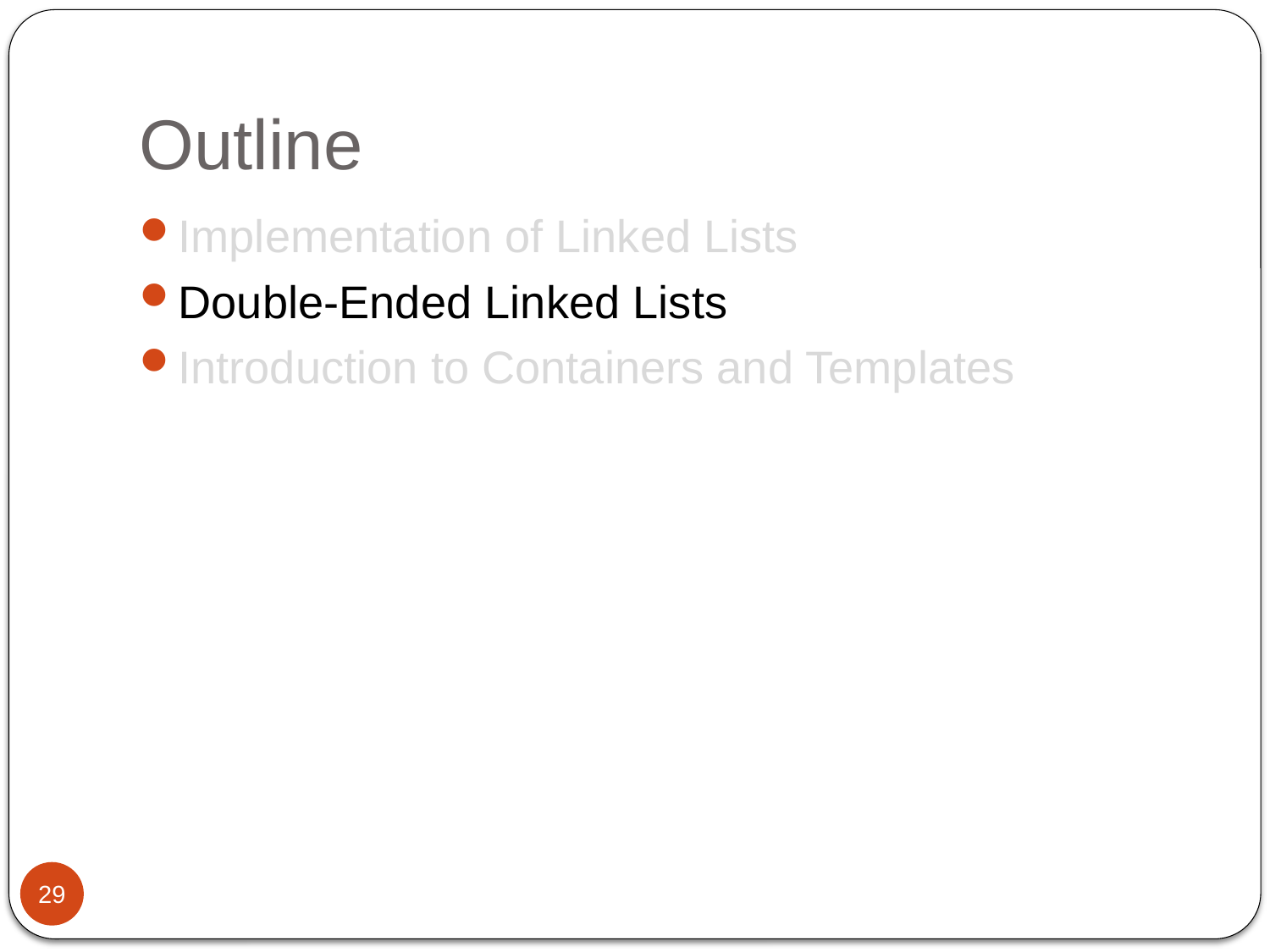

# Outline
Implementation of Linked Lists
Double-Ended Linked Lists
Introduction to Containers and Templates
29